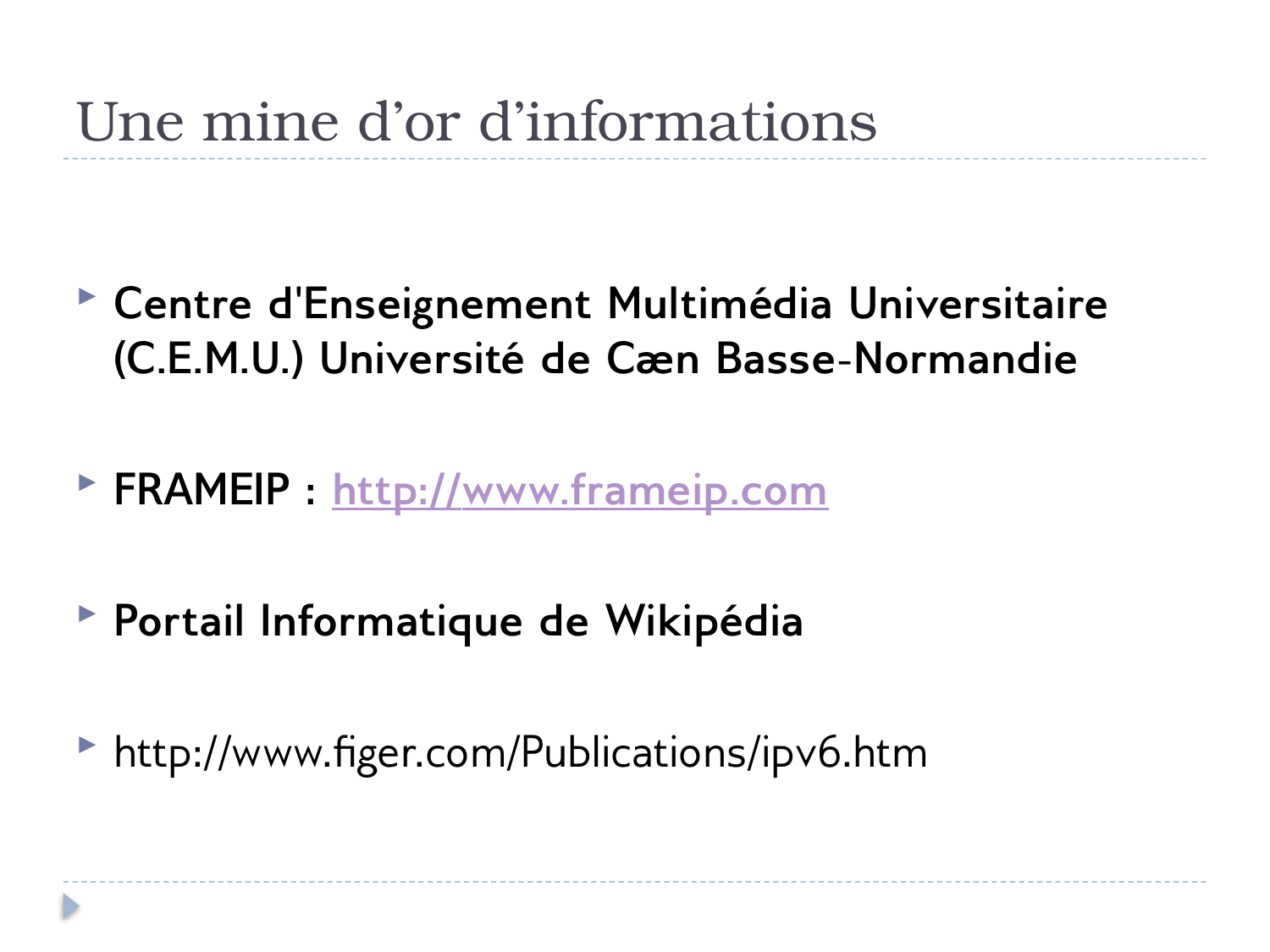

# Une mine d’or d’informations
Centre d'Enseignement Multimédia Universitaire (C.E.M.U.) Université de Caen Basse-Normandie

FRAMEIP : http://www.frameip.com

Portail Informatique de Wikipédia

http://www.figer.com/Publications/ipv6.htm